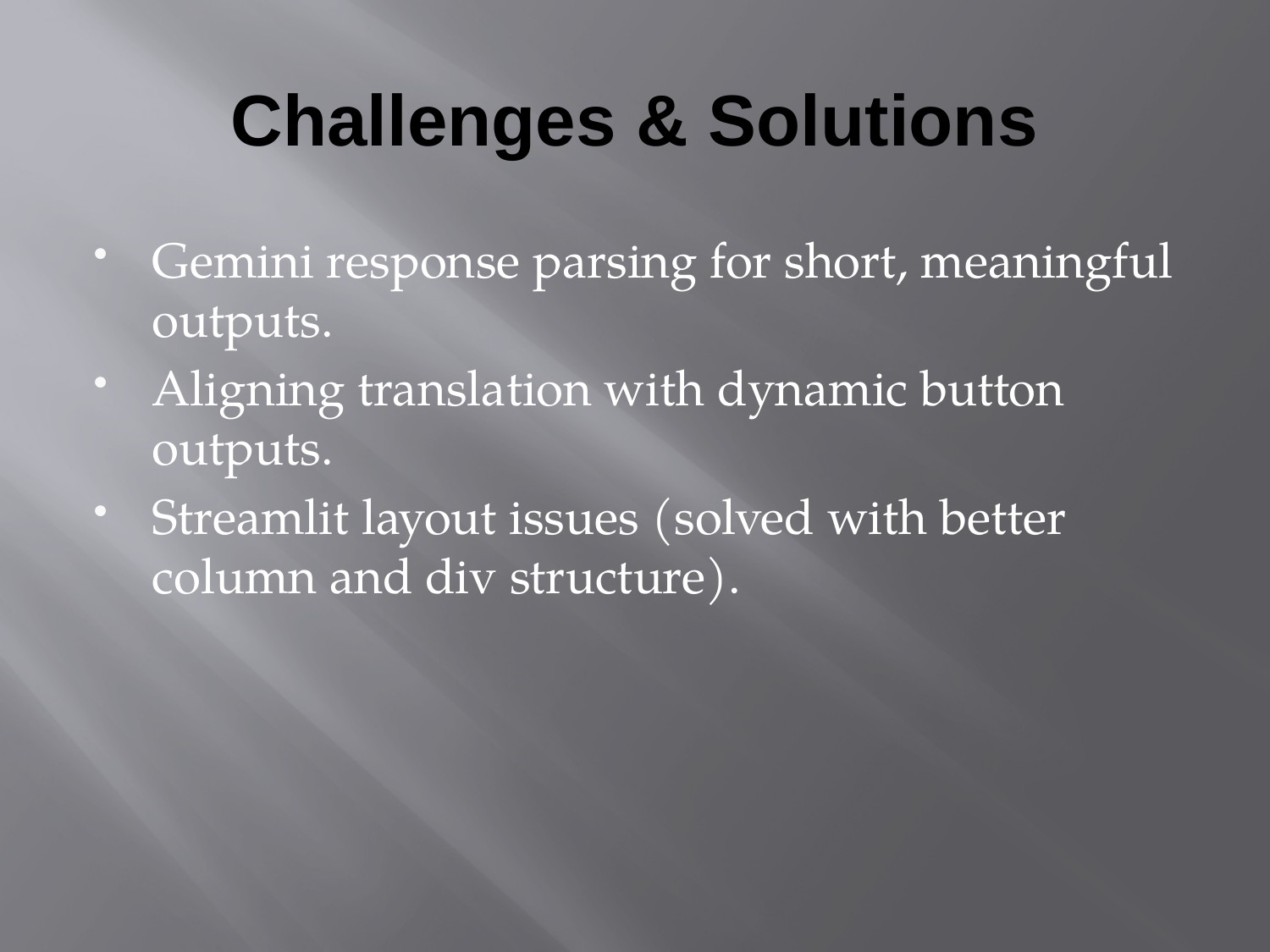

# Challenges & Solutions
Gemini response parsing for short, meaningful outputs.
Aligning translation with dynamic button outputs.
Streamlit layout issues (solved with better column and div structure).